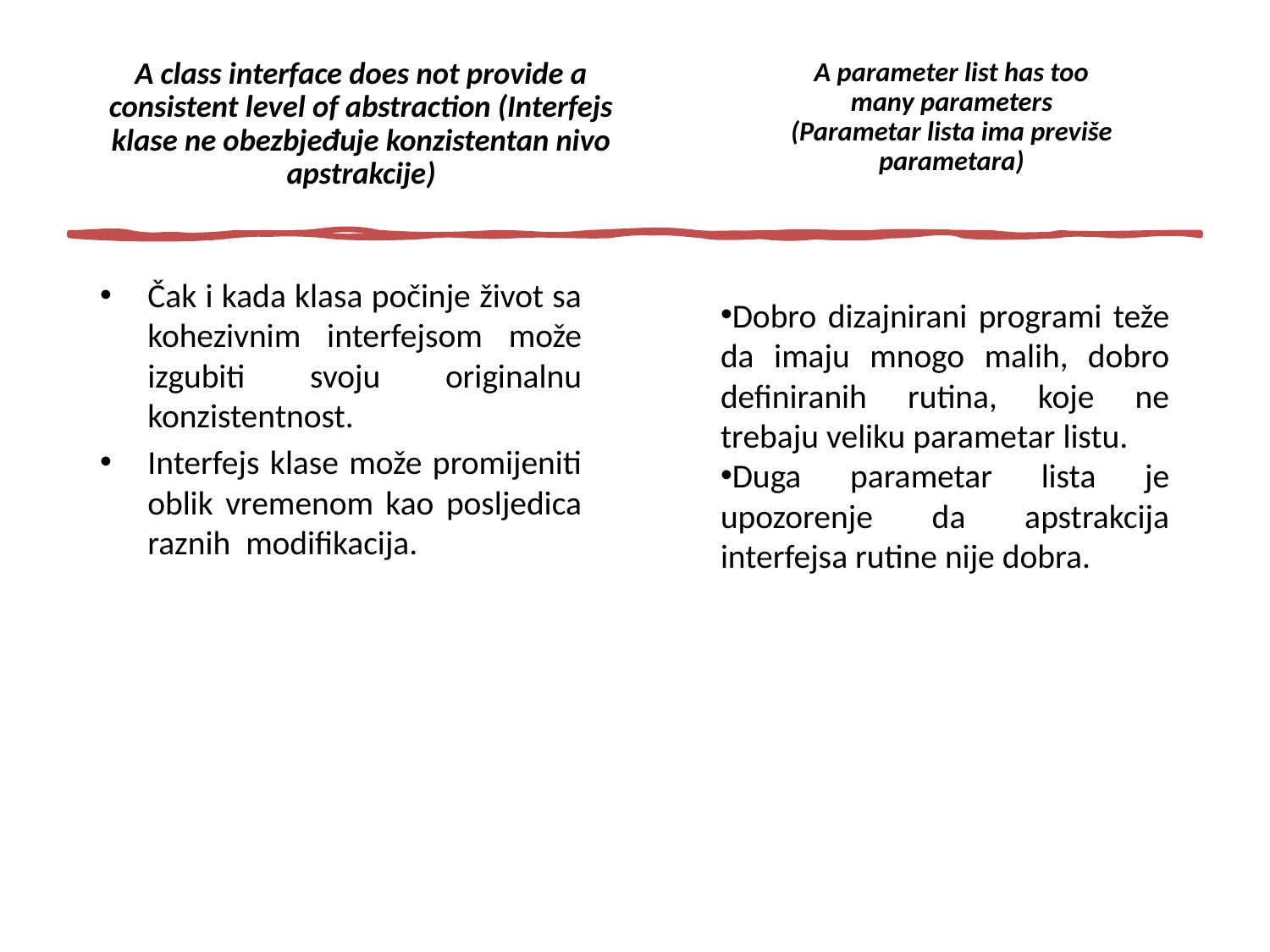

# A class interface does not provide a consistent level of abstraction (Interfejs klase ne obezbjeđuje konzistentan nivo apstrakcije)
A parameter list has too many parameters (Parametar lista ima previše parametara)

Dobro dizajnirani programi teže da imaju mnogo malih, dobro definiranih rutina, koje ne trebaju veliku parametar listu.
Duga parametar lista je upozorenje da apstrakcija interfejsa rutine nije dobra.

Čak i kada klasa počinje život sa kohezivnim interfejsom može izgubiti svoju originalnu konzistentnost.
Interfejs klase može promijeniti oblik vremenom kao posljedica raznih  modifikacija.